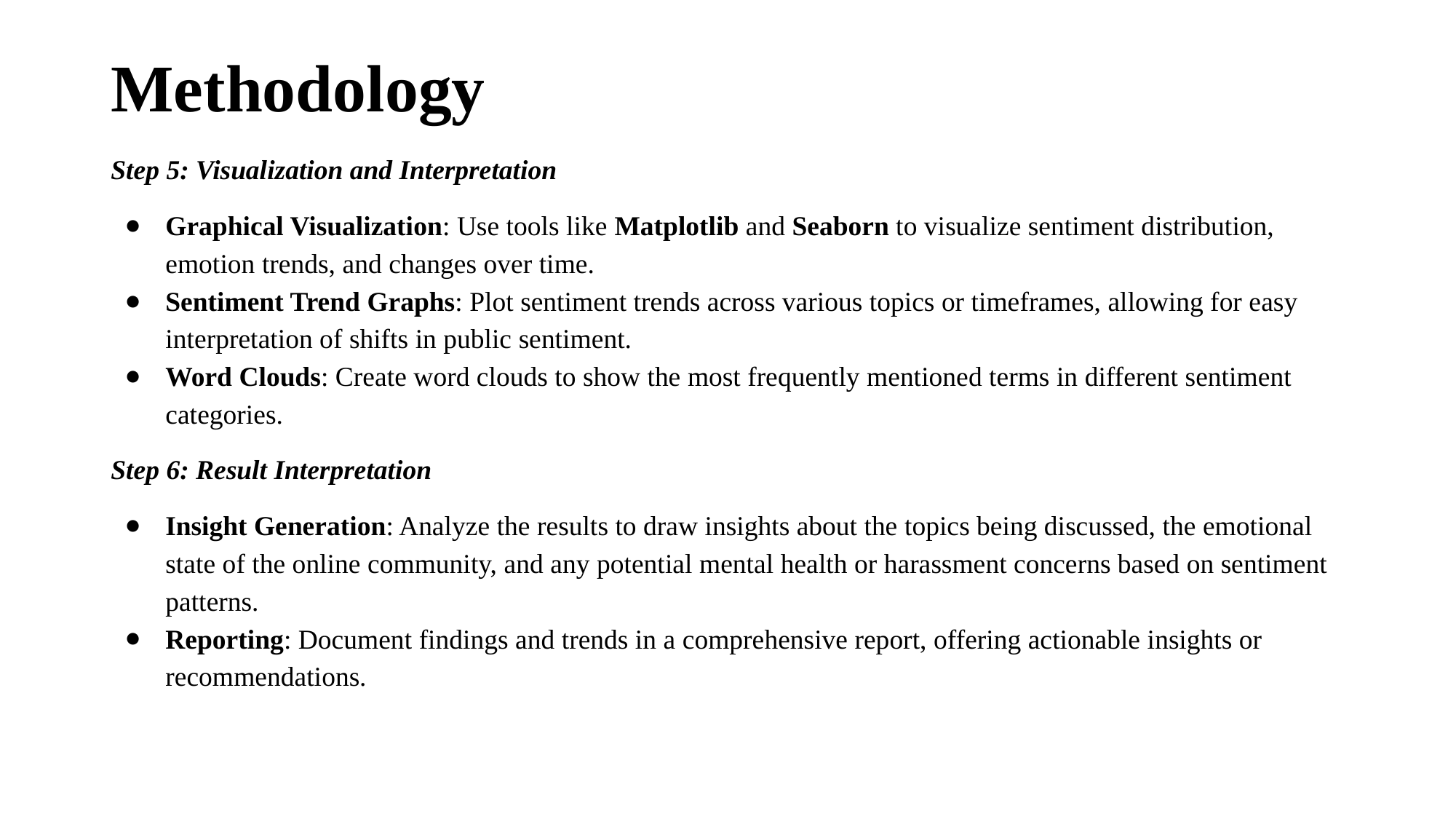

# Methodology
Step 5: Visualization and Interpretation
Graphical Visualization: Use tools like Matplotlib and Seaborn to visualize sentiment distribution, emotion trends, and changes over time.
Sentiment Trend Graphs: Plot sentiment trends across various topics or timeframes, allowing for easy interpretation of shifts in public sentiment.
Word Clouds: Create word clouds to show the most frequently mentioned terms in different sentiment categories.
Step 6: Result Interpretation
Insight Generation: Analyze the results to draw insights about the topics being discussed, the emotional state of the online community, and any potential mental health or harassment concerns based on sentiment patterns.
Reporting: Document findings and trends in a comprehensive report, offering actionable insights or recommendations.